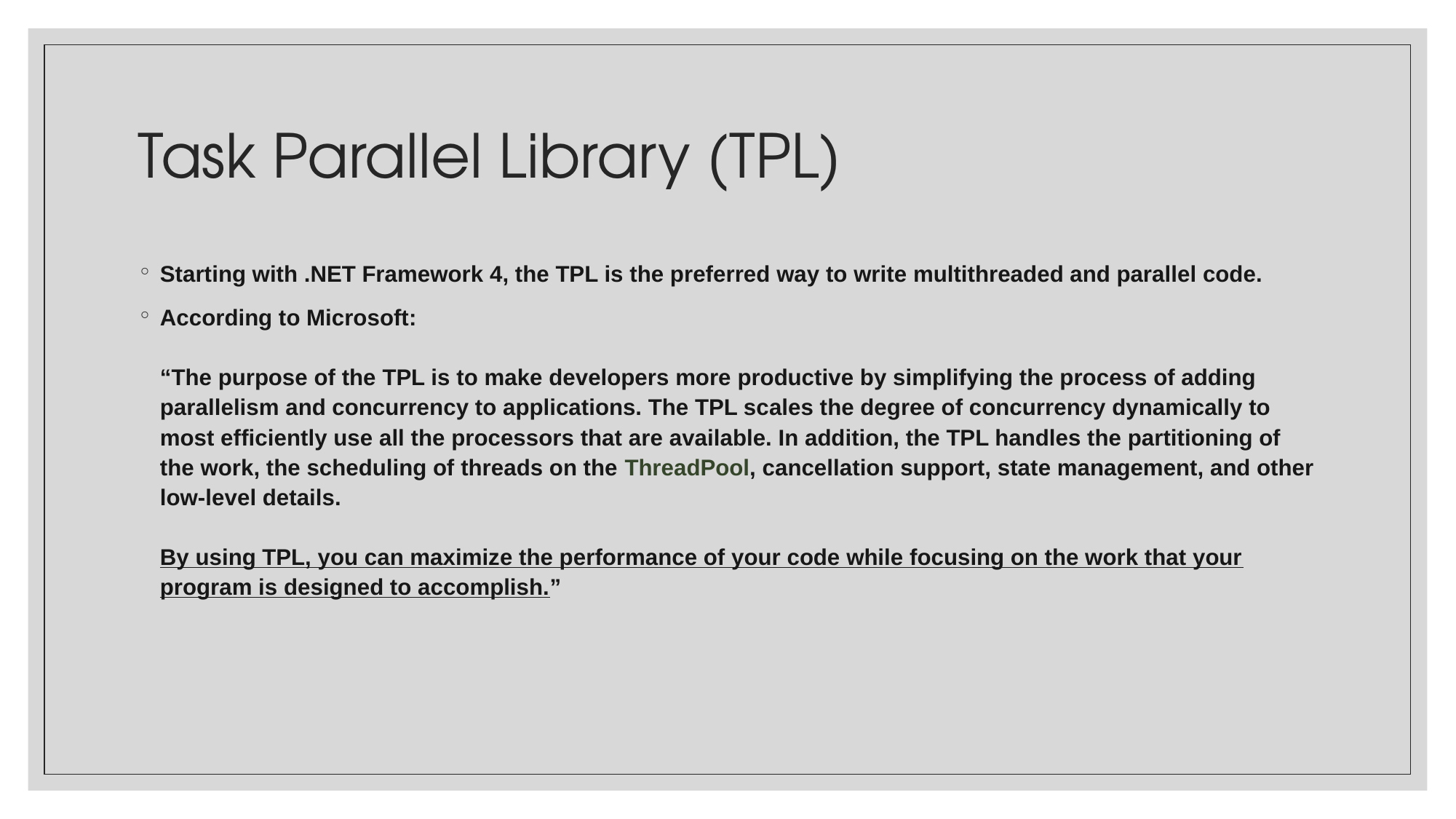

# Task Parallel Library (TPL)
Starting with .NET Framework 4, the TPL is the preferred way to write multithreaded and parallel code.
According to Microsoft:
“The purpose of the TPL is to make developers more productive by simplifying the process of adding parallelism and concurrency to applications. The TPL scales the degree of concurrency dynamically to most efficiently use all the processors that are available. In addition, the TPL handles the partitioning of the work, the scheduling of threads on the ThreadPool, cancellation support, state management, and other low-level details.
By using TPL, you can maximize the performance of your code while focusing on the work that your program is designed to accomplish.”